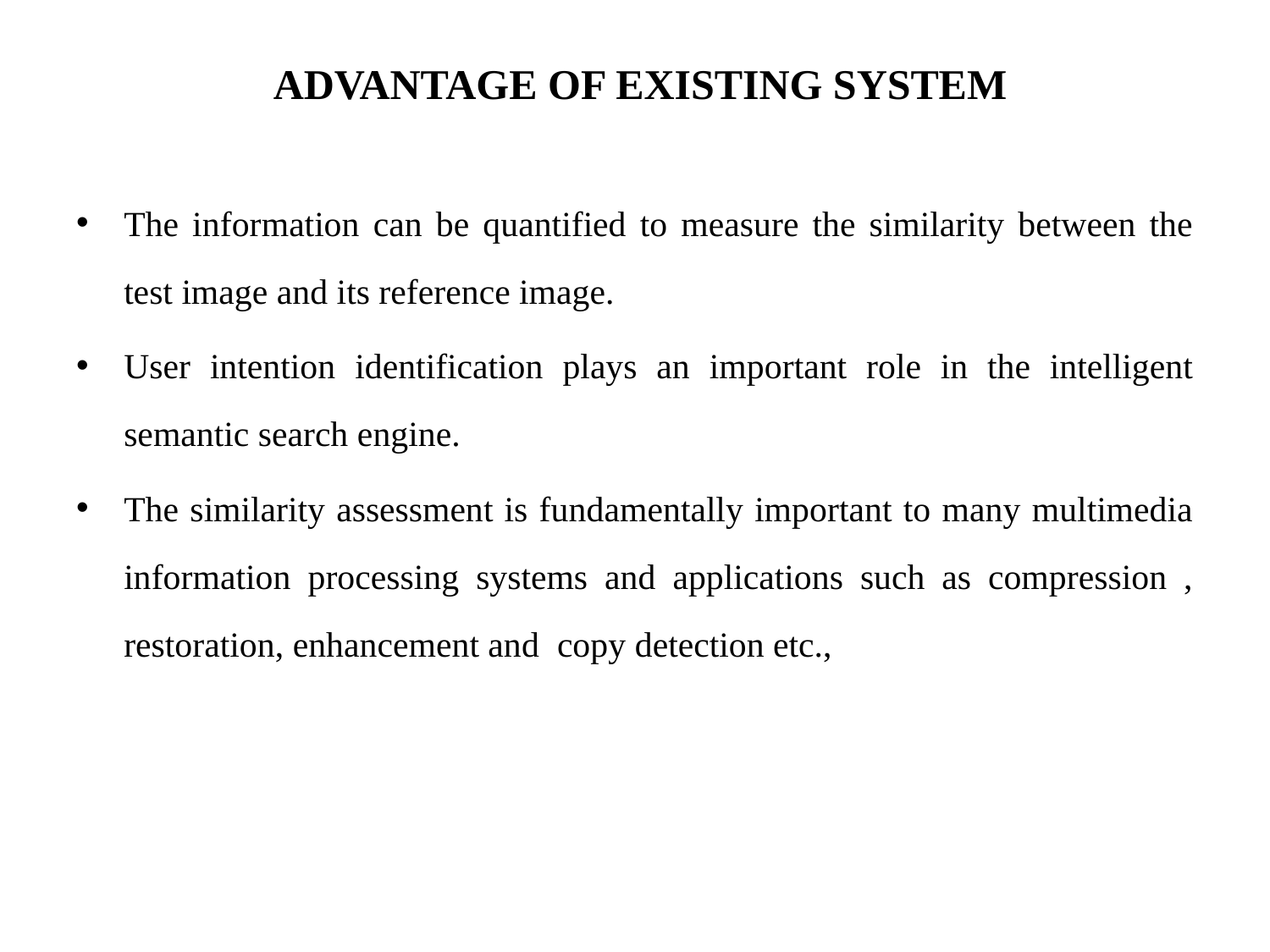

# ADVANTAGE OF EXISTING SYSTEM
The information can be quantified to measure the similarity between the test image and its reference image.
User intention identification plays an important role in the intelligent semantic search engine.
The similarity assessment is fundamentally important to many multimedia information processing systems and applications such as compression , restoration, enhancement and  copy detection etc.,